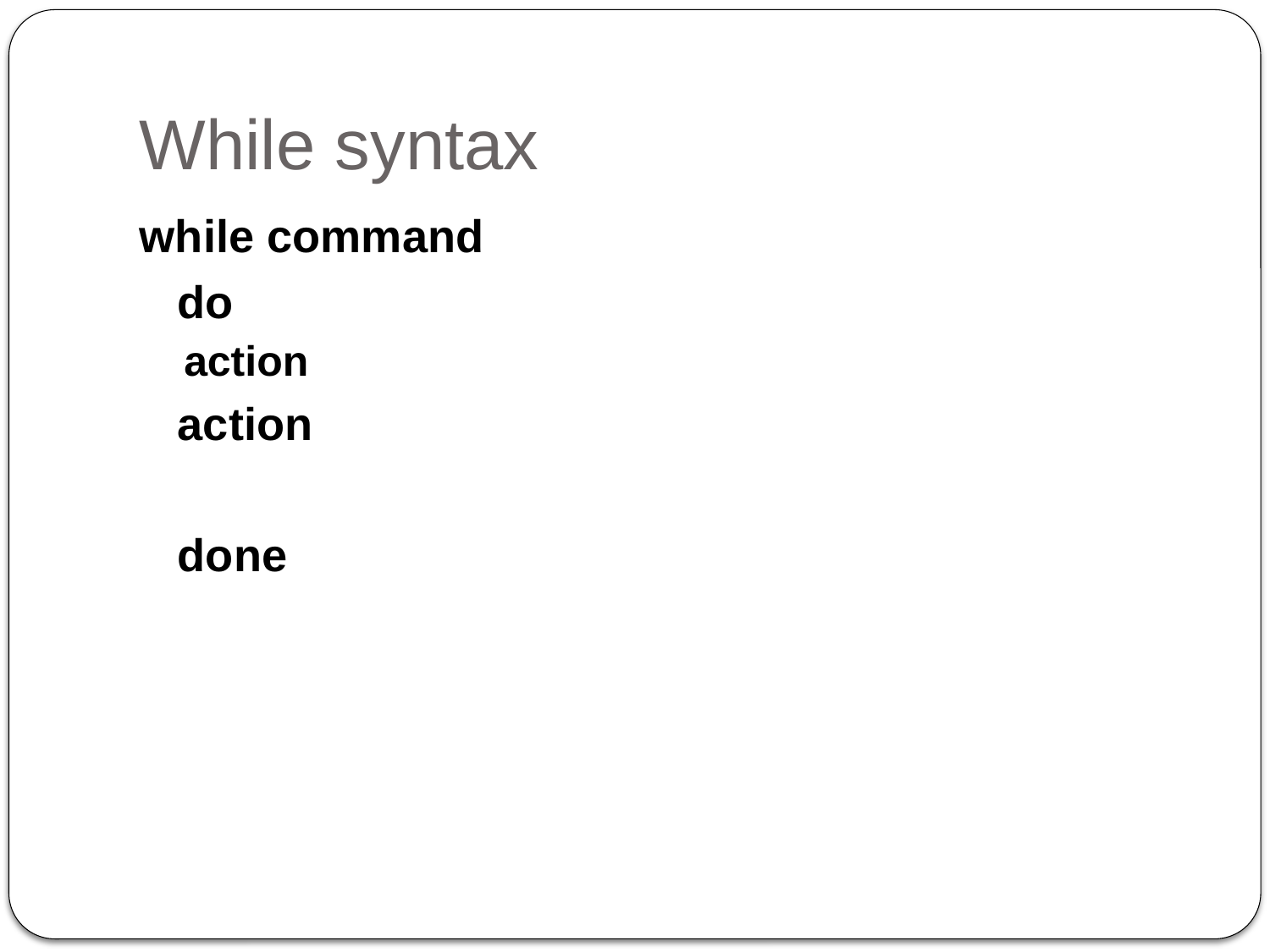

# While syntax
while command
	do
action
	action

	done